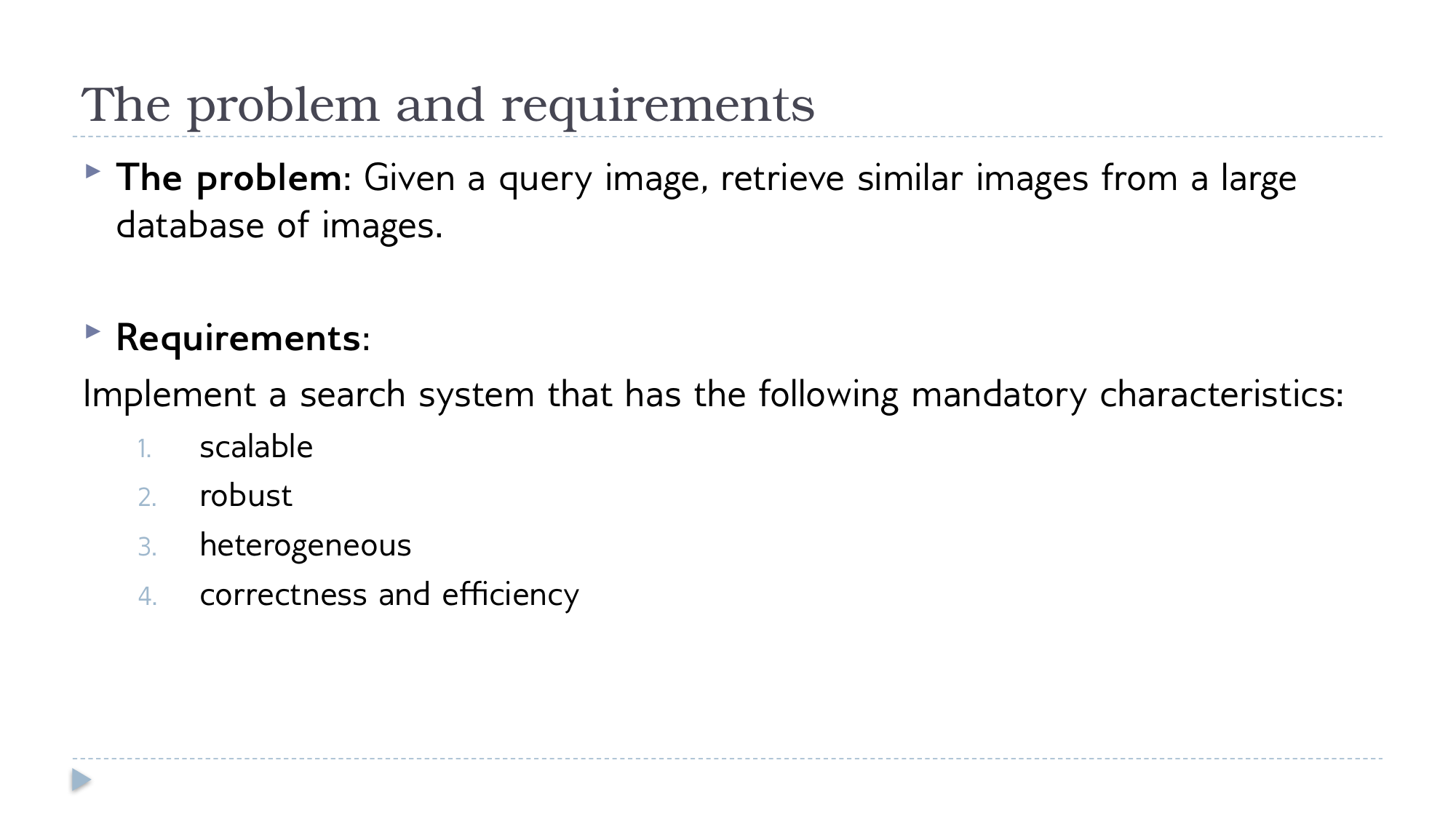

# The problem and requirements
The problem: Given a query image, retrieve similar images from a large database of images.

Requirements:
Implement a search system that has the following mandatory characteristics:
scalable
robust
heterogeneous
correctness and efficiency